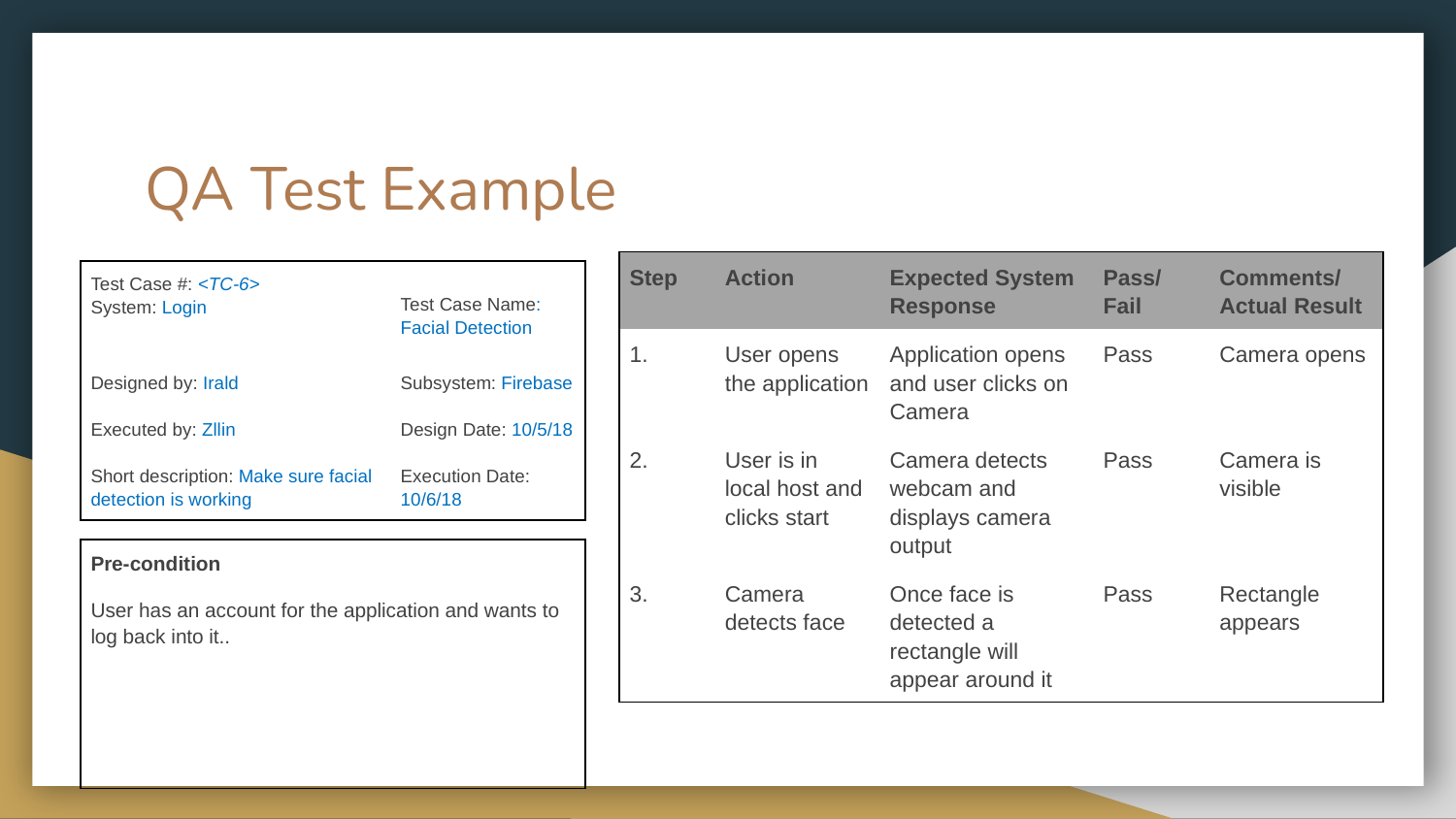

# QA Test Example
| Step | Action | Expected System Response | Pass/Fail | Comments/Actual Result |
| --- | --- | --- | --- | --- |
| 1. | User opens the application | Application opens and user clicks on Camera | Pass | Camera opens |
| 2. | User is in local host and clicks start | Camera detects webcam and displays camera output | Pass | Camera is visible |
| 3. | Camera detects face | Once face is detected a rectangle will appear around it | Pass | Rectangle appears |
| Test Case #: <TC-6> System: Login | Test Case Name: Facial Detection |
| --- | --- |
| Designed by: Irald | Subsystem: Firebase |
| Executed by: Zllin | Design Date: 10/5/18 |
| Short description: Make sure facial detection is working | Execution Date: 10/6/18 |
| Pre-condition |
| --- |
| User has an account for the application and wants to log back into it.. |
|  |
|  |